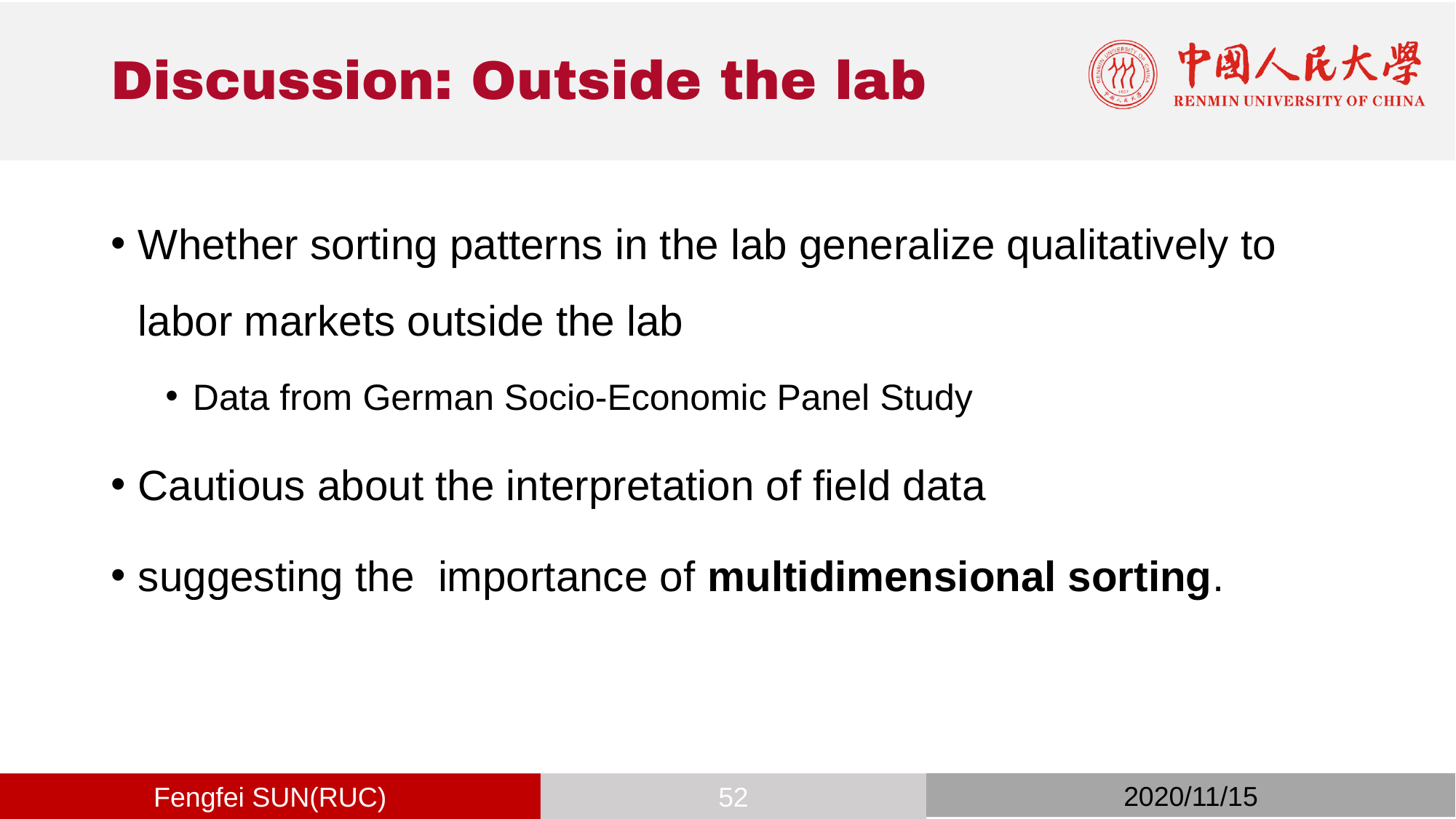

# Discussion: Outside the lab
Whether sorting patterns in the lab generalize qualitatively to labor markets outside the lab
Data from German Socio-Economic Panel Study
Cautious about the interpretation of field data
suggesting the  importance of multidimensional sorting.